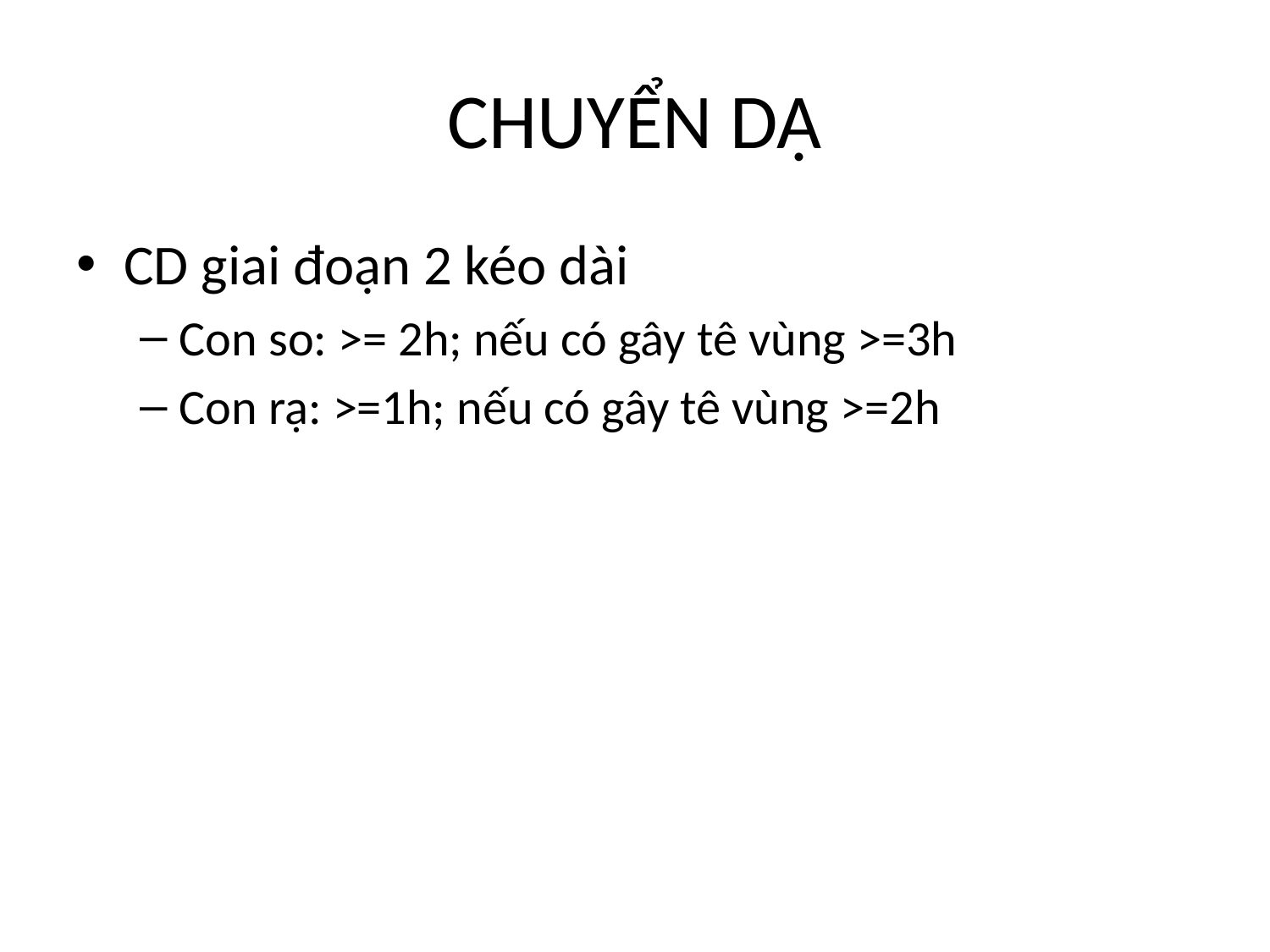

# CHUYỂN DẠ
CD giai đoạn 2 kéo dài
Con so: >= 2h; nếu có gây tê vùng >=3h
Con rạ: >=1h; nếu có gây tê vùng >=2h